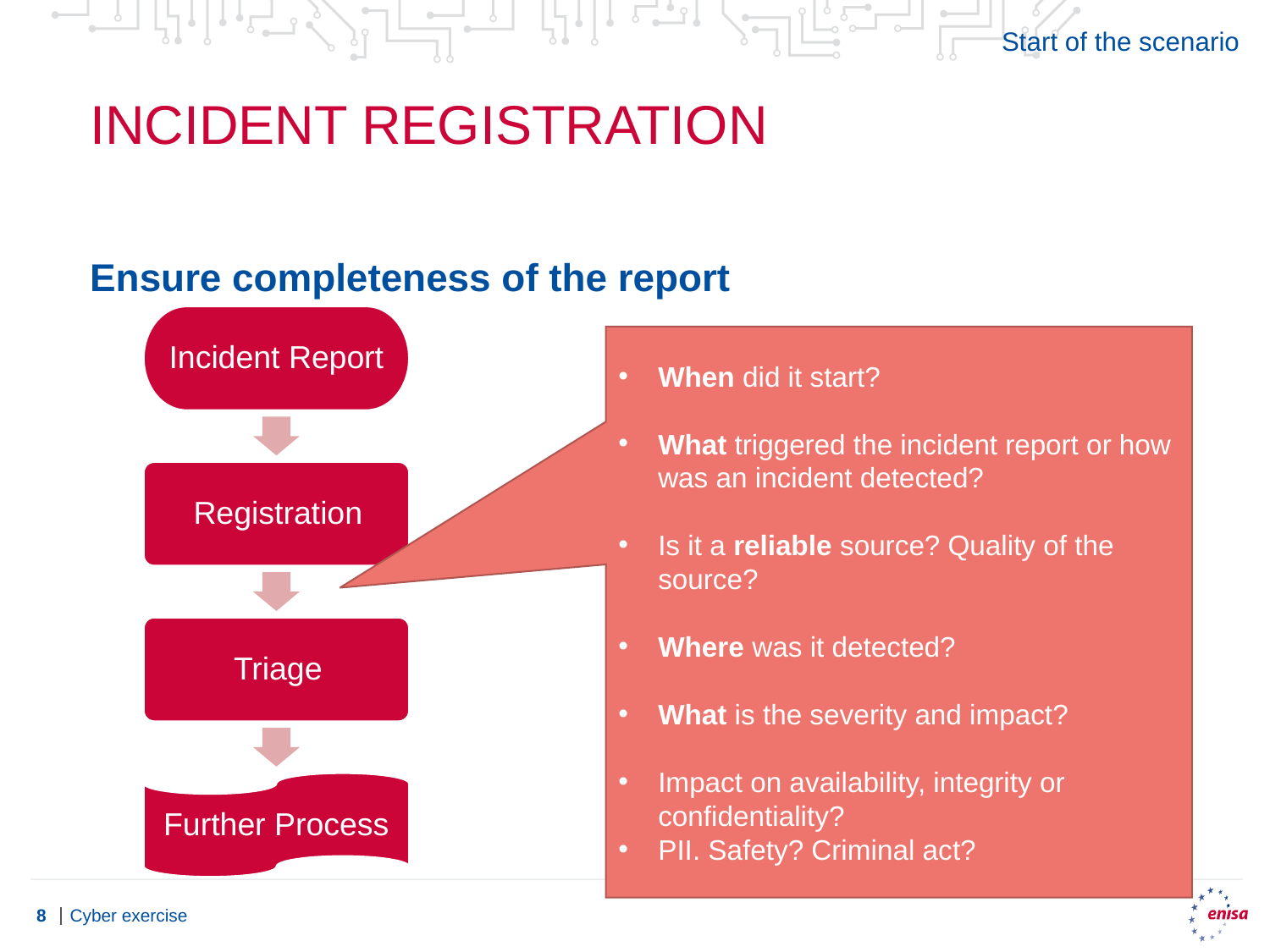

Start of the scenario
# Incident Registration
Ensure completeness of the report
Incident Report

Registration

Triage

Further Process
When did it start?

What triggered the incident report or how was an incident detected?

Is it a reliable source? Quality of the source?

Where was it detected?

What is the severity and impact?

Impact on availability, integrity or confidentiality?
PII. Safety? Criminal act?
Cyber exercise